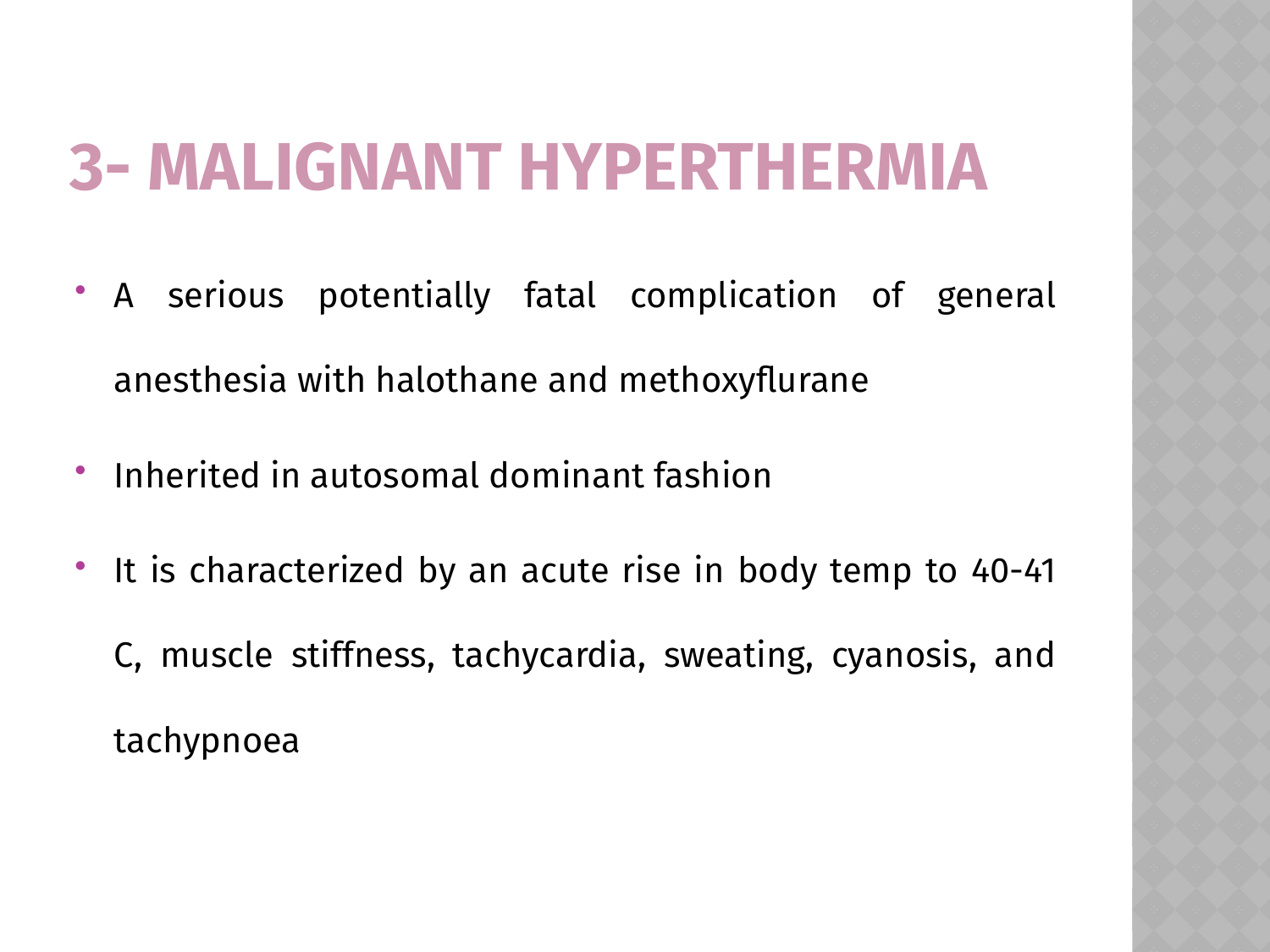

# 3- Malignant hyperthermia
A serious potentially fatal complication of general anesthesia with halothane and methoxyflurane
Inherited in autosomal dominant fashion
It is characterized by an acute rise in body temp to 40-41 C, muscle stiffness, tachycardia, sweating, cyanosis, and tachypnoea